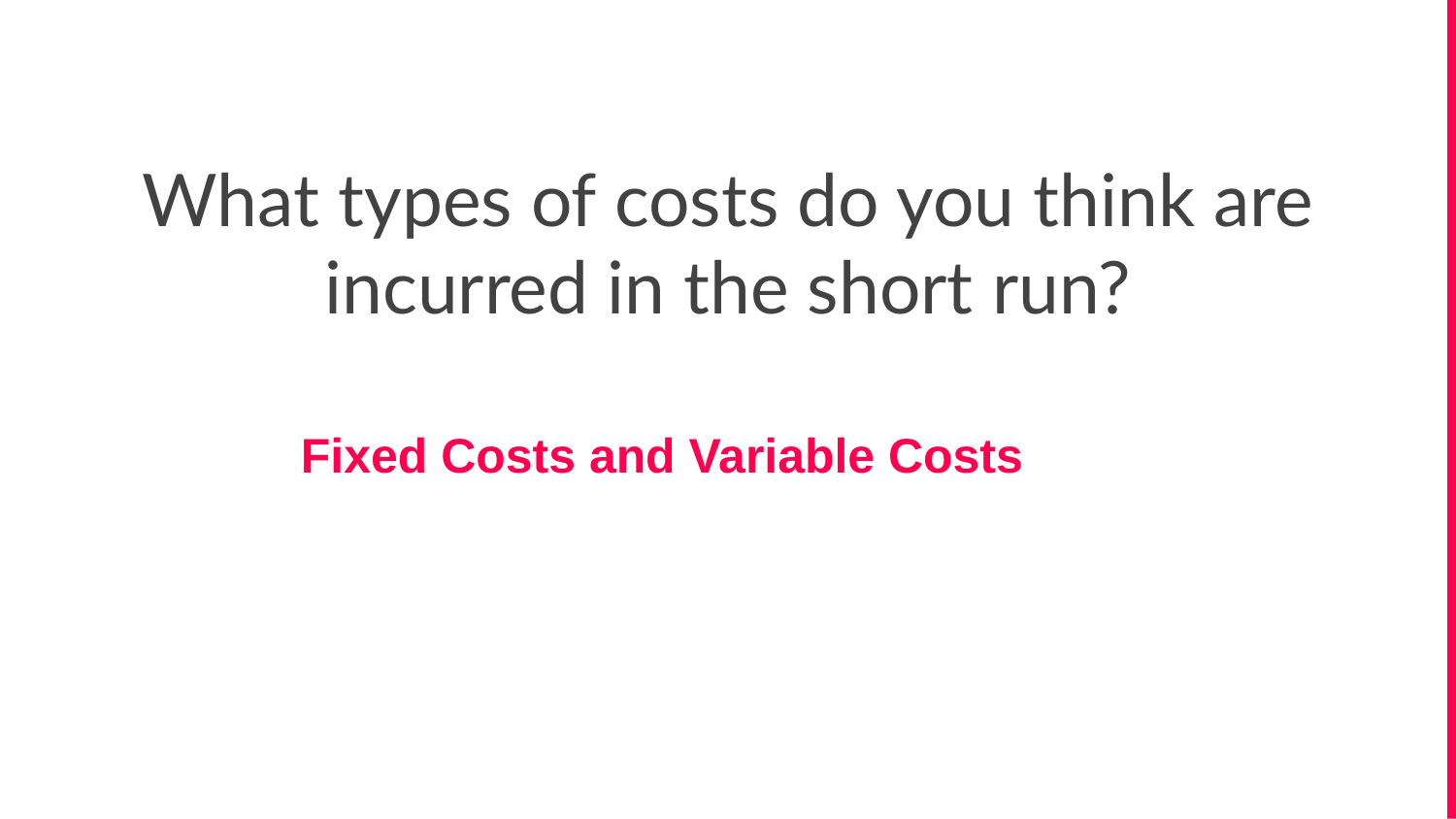

What types of costs do you think are incurred in the short run?
Fixed Costs and Variable Costs